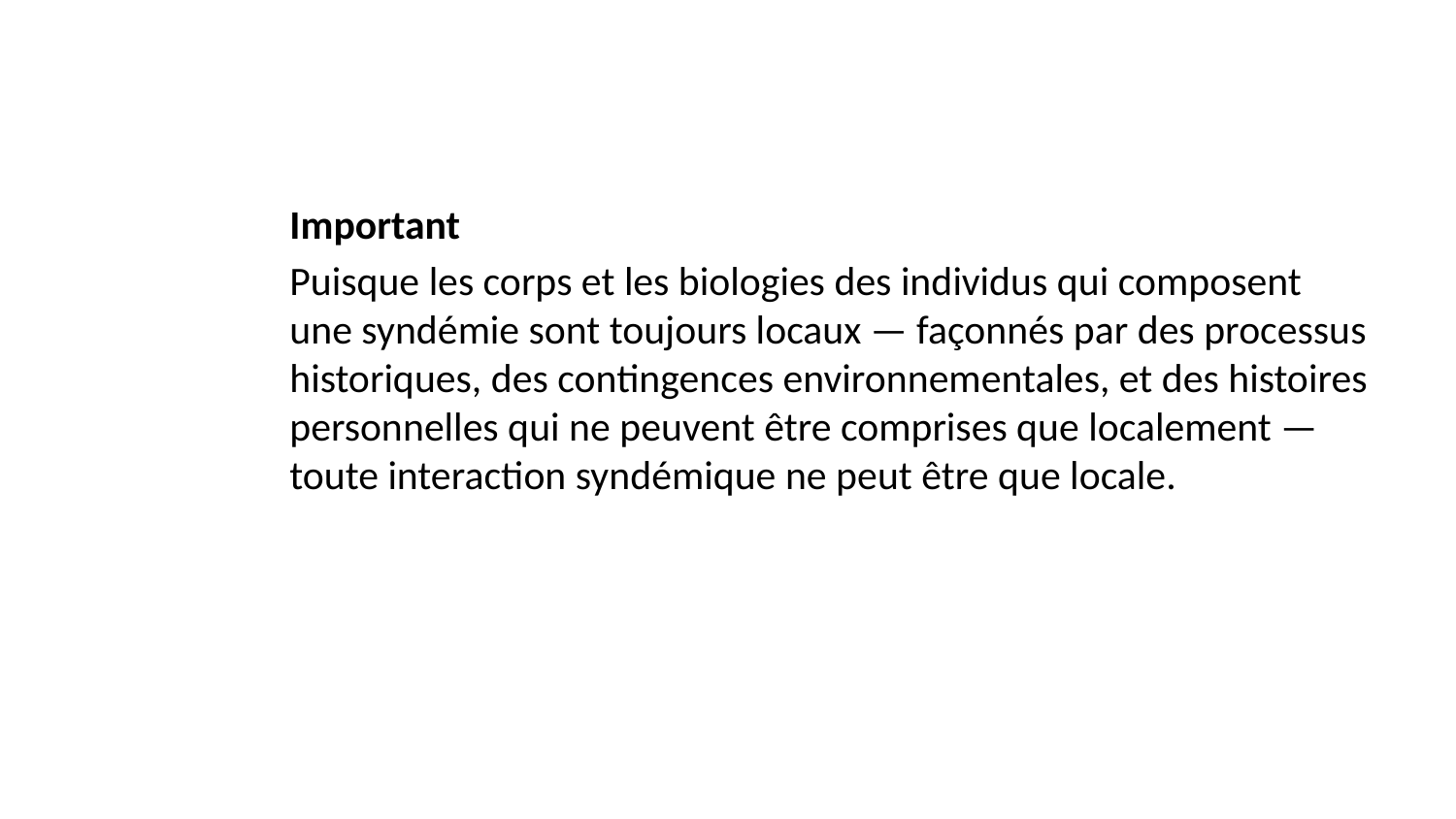

Important
Puisque les corps et les biologies des individus qui composent une syndémie sont toujours locaux — façonnés par des processus historiques, des contingences environnementales, et des histoires personnelles qui ne peuvent être comprises que localement — toute interaction syndémique ne peut être que locale.